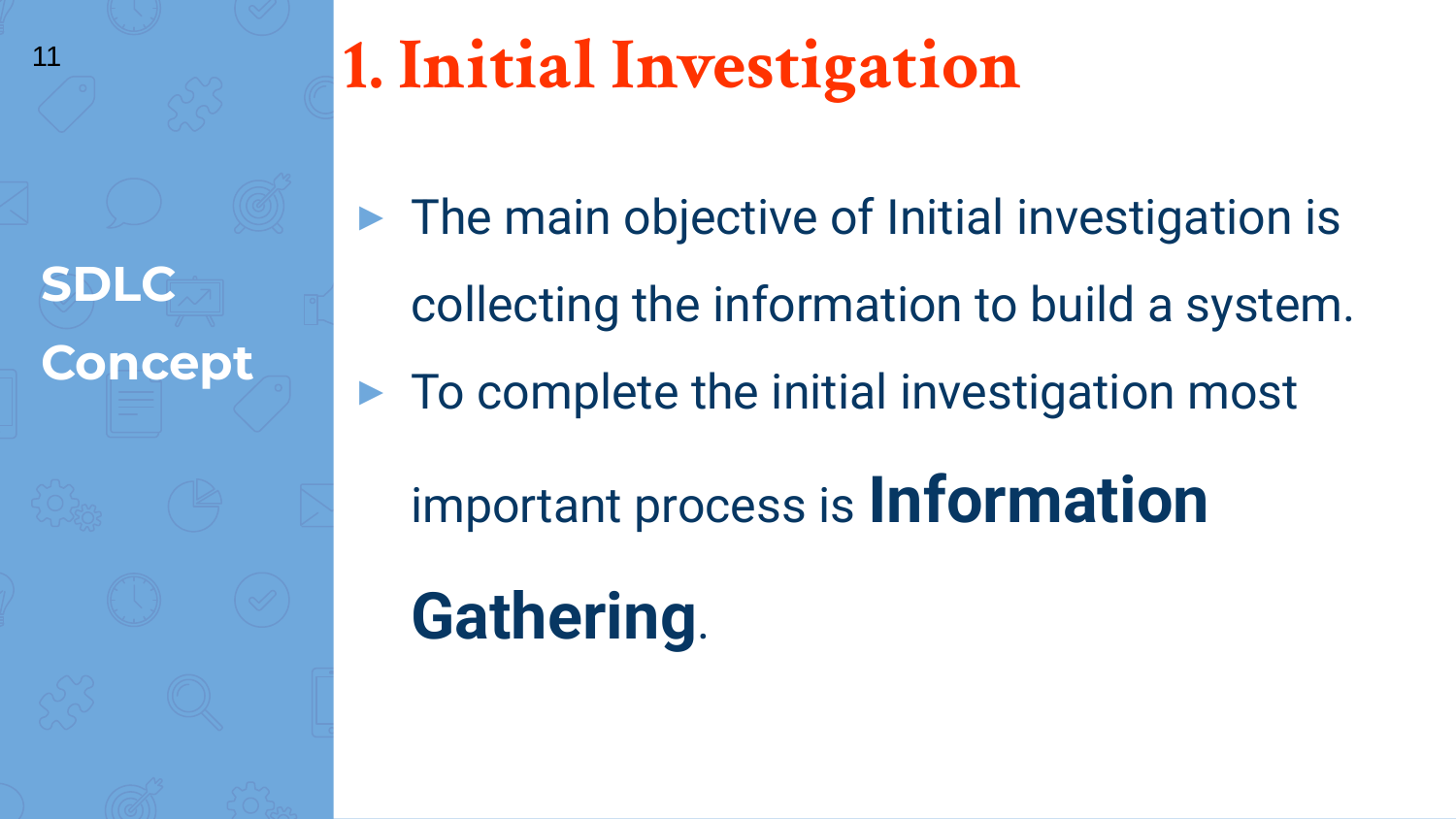

# 1. Initial Investigation
11
The main objective of Initial investigation is collecting the information to build a system.
To complete the initial investigation most important process is Information Gathering.
SDLC
Concept